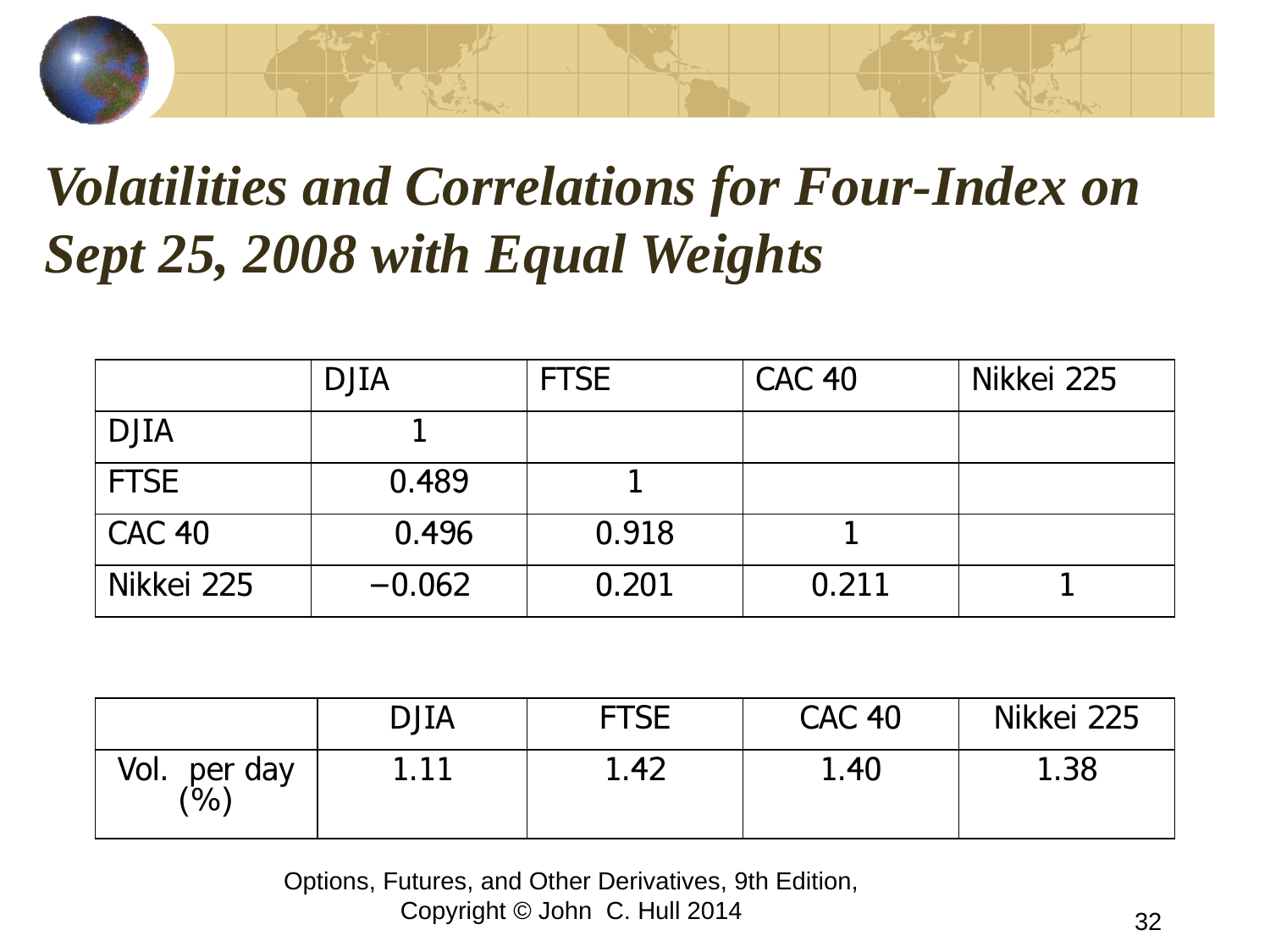

# Volatilities and Correlations for Four-Index on Sept 25, 2008 with Equal Weights
|  | DJIA | FTSE | CAC 40 | Nikkei 225 |
| --- | --- | --- | --- | --- |
| DJIA | 1 |  |  |  |
| FTSE | 0.489 | 1 |  |  |
| CAC 40 | 0.496 | 0.918 | 1 |  |
| Nikkei 225 | −0.062 | 0.201 | 0.211 | 1 |
|  | DJIA | FTSE | CAC 40 | Nikkei 225 |
| --- | --- | --- | --- | --- |
| Vol. per day (%) | 1.11 | 1.42 | 1.40 | 1.38 |
Options, Futures, and Other Derivatives, 9th Edition, Copyright © John  C. Hull 2014
32